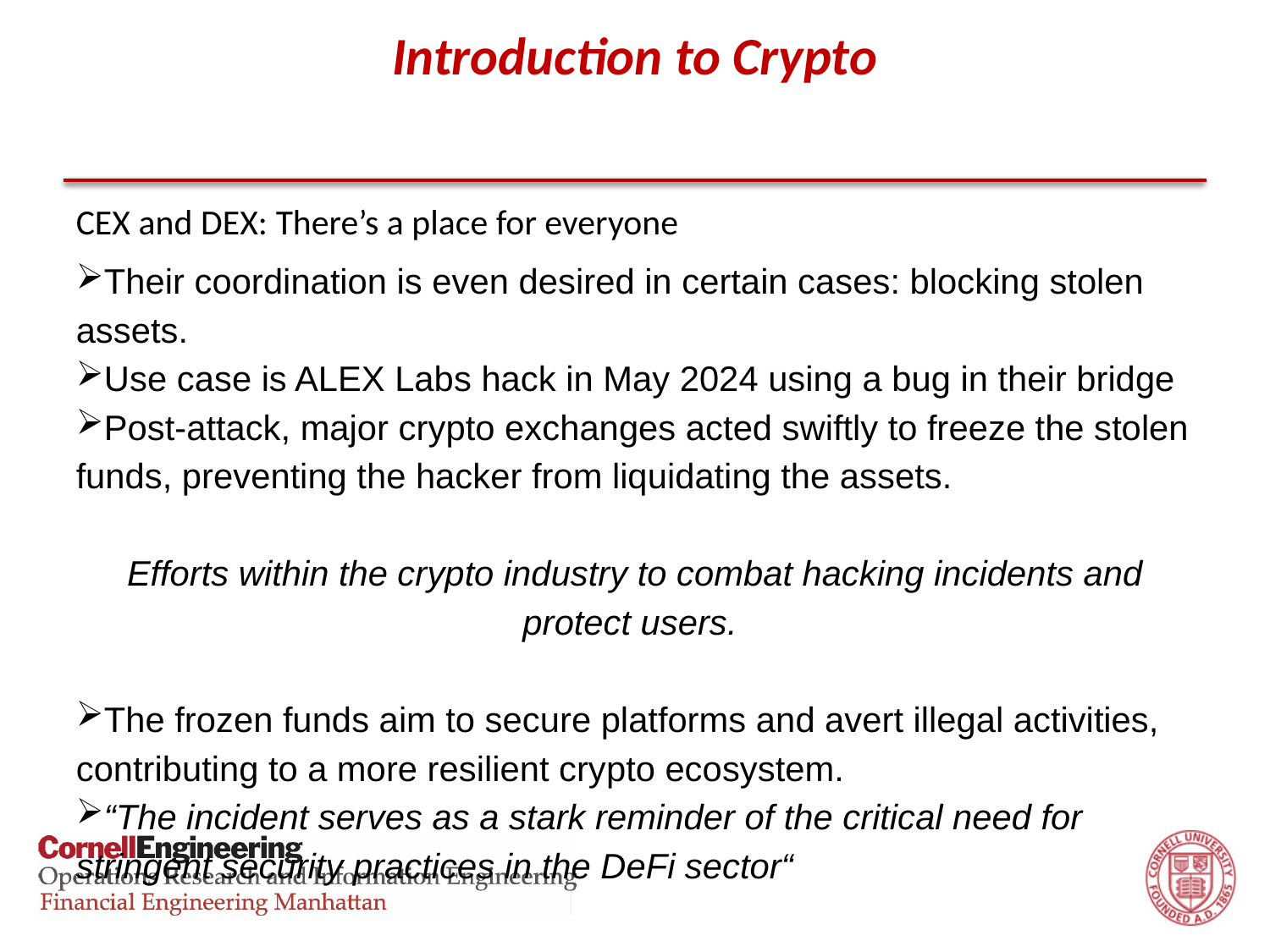

# Introduction to Crypto
CEX and DEX: There’s a place for everyone
Their coordination is even desired in certain cases: blocking stolen assets.
Use case is ALEX Labs hack in May 2024 using a bug in their bridge
Post-attack, major crypto exchanges acted swiftly to freeze the stolen funds, preventing the hacker from liquidating the assets.

Efforts within the crypto industry to combat hacking incidents and protect users.

The frozen funds aim to secure platforms and avert illegal activities, contributing to a more resilient crypto ecosystem.
“The incident serves as a stark reminder of the critical need for stringent security practices in the DeFi sector“